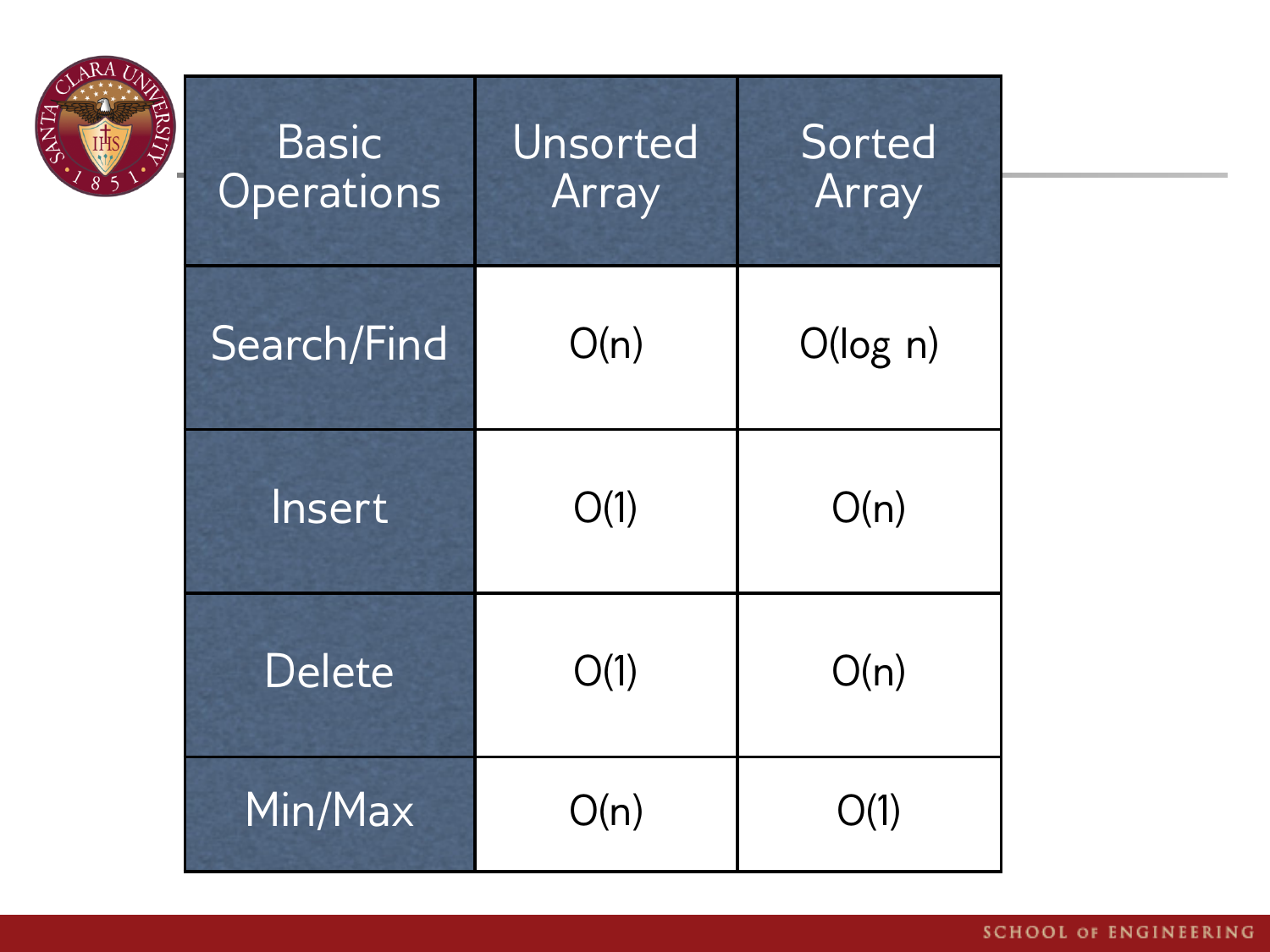

| Basic Operations | Unsorted Array | Sorted Array |
| --- | --- | --- |
| Search/Find | O(n) | O(log n) |
| Insert | O(1) | O(n) |
| Delete | O(1) | O(n) |
| Min/Max | O(n) | O(1) |